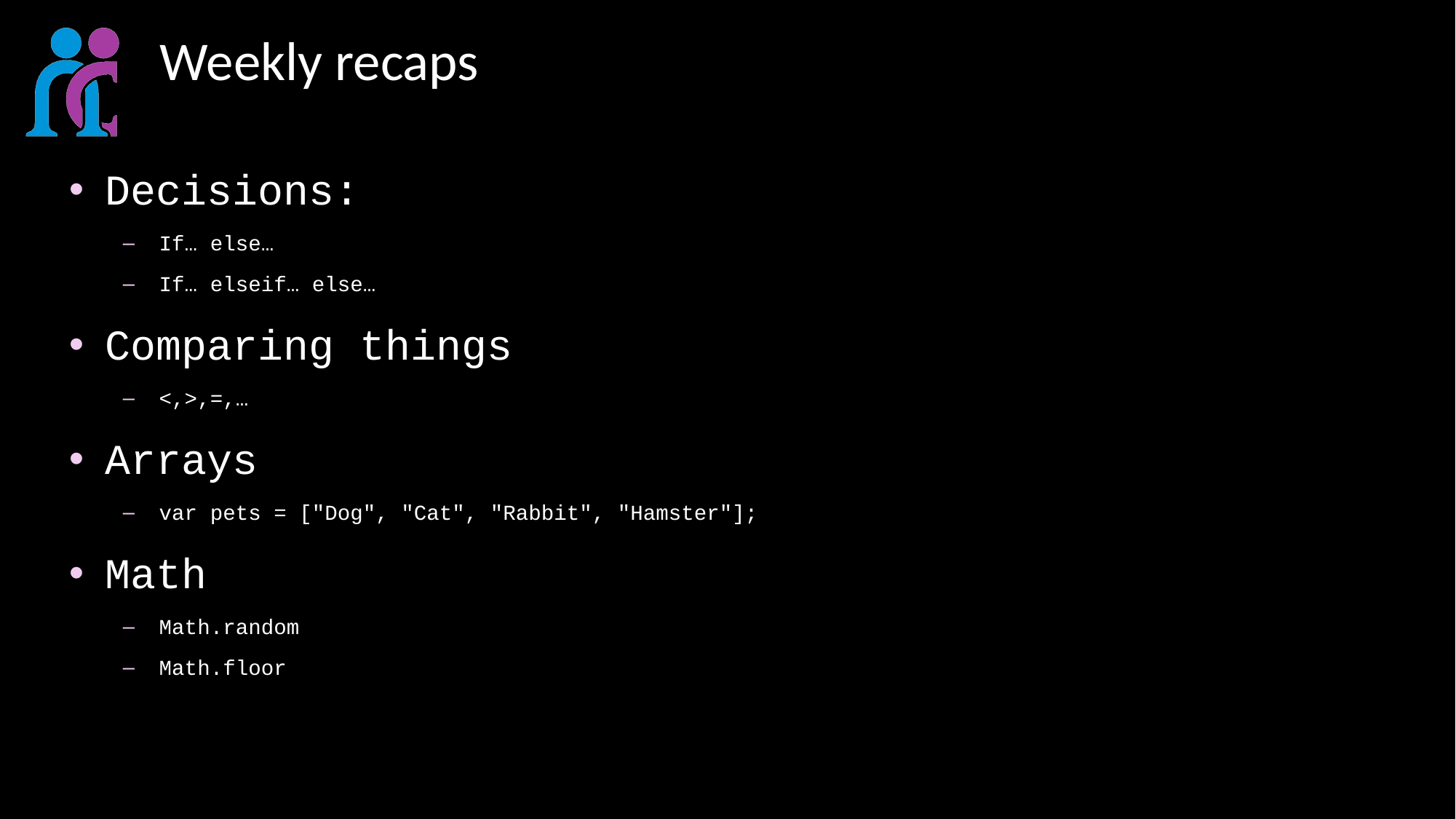

# Weekly recaps
Decisions:
If… else…
If… elseif… else…
Comparing things
<,>,=,…
Arrays
var pets = ["Dog", "Cat", "Rabbit", "Hamster"];
Math
Math.random
Math.floor